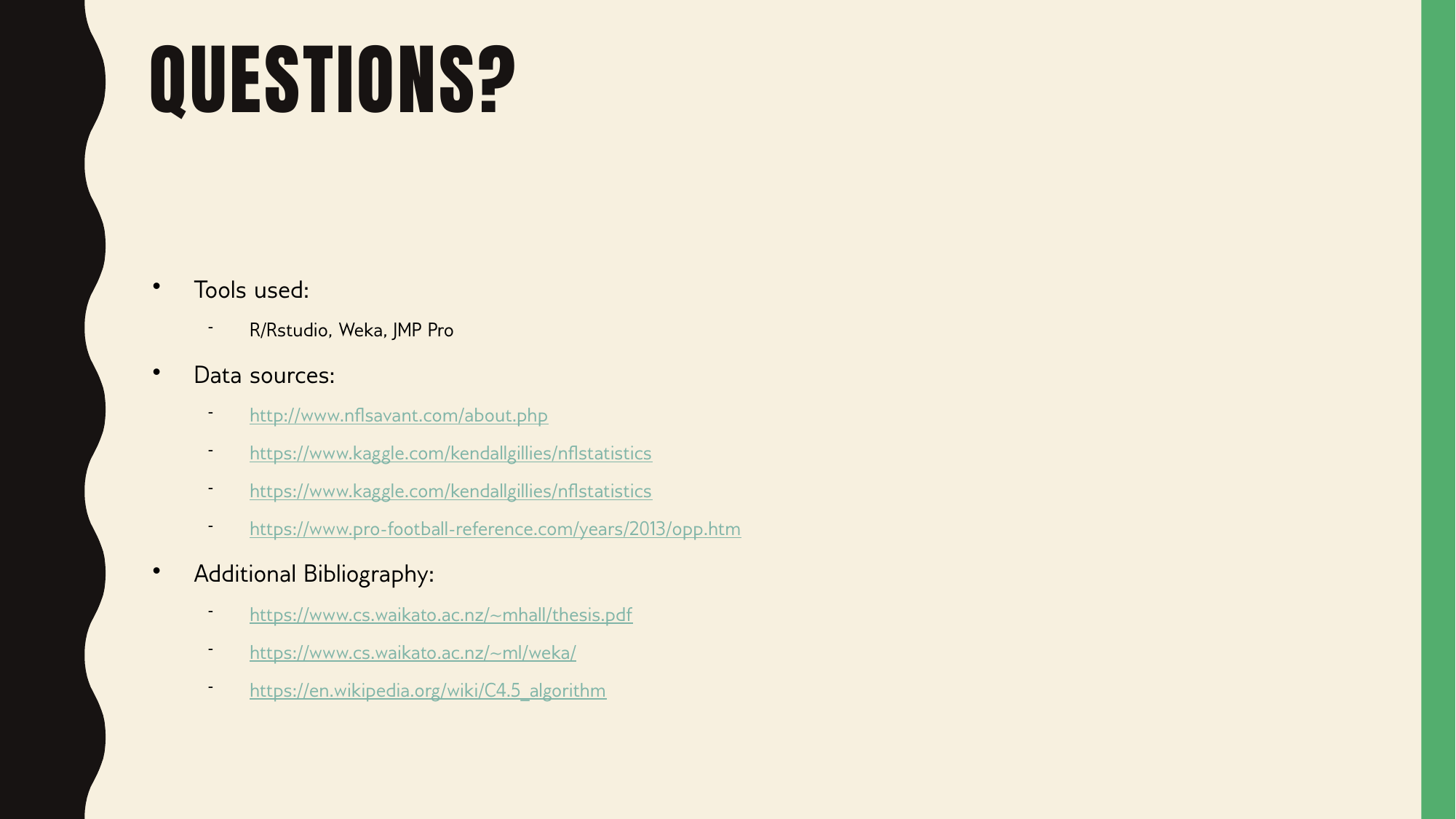

Questions?
Tools used:
R/Rstudio, Weka, JMP Pro
Data sources:
http://www.nflsavant.com/about.php
https://www.kaggle.com/kendallgillies/nflstatistics
https://www.kaggle.com/kendallgillies/nflstatistics
https://www.pro-football-reference.com/years/2013/opp.htm
Additional Bibliography:
https://www.cs.waikato.ac.nz/~mhall/thesis.pdf
https://www.cs.waikato.ac.nz/~ml/weka/
https://en.wikipedia.org/wiki/C4.5_algorithm